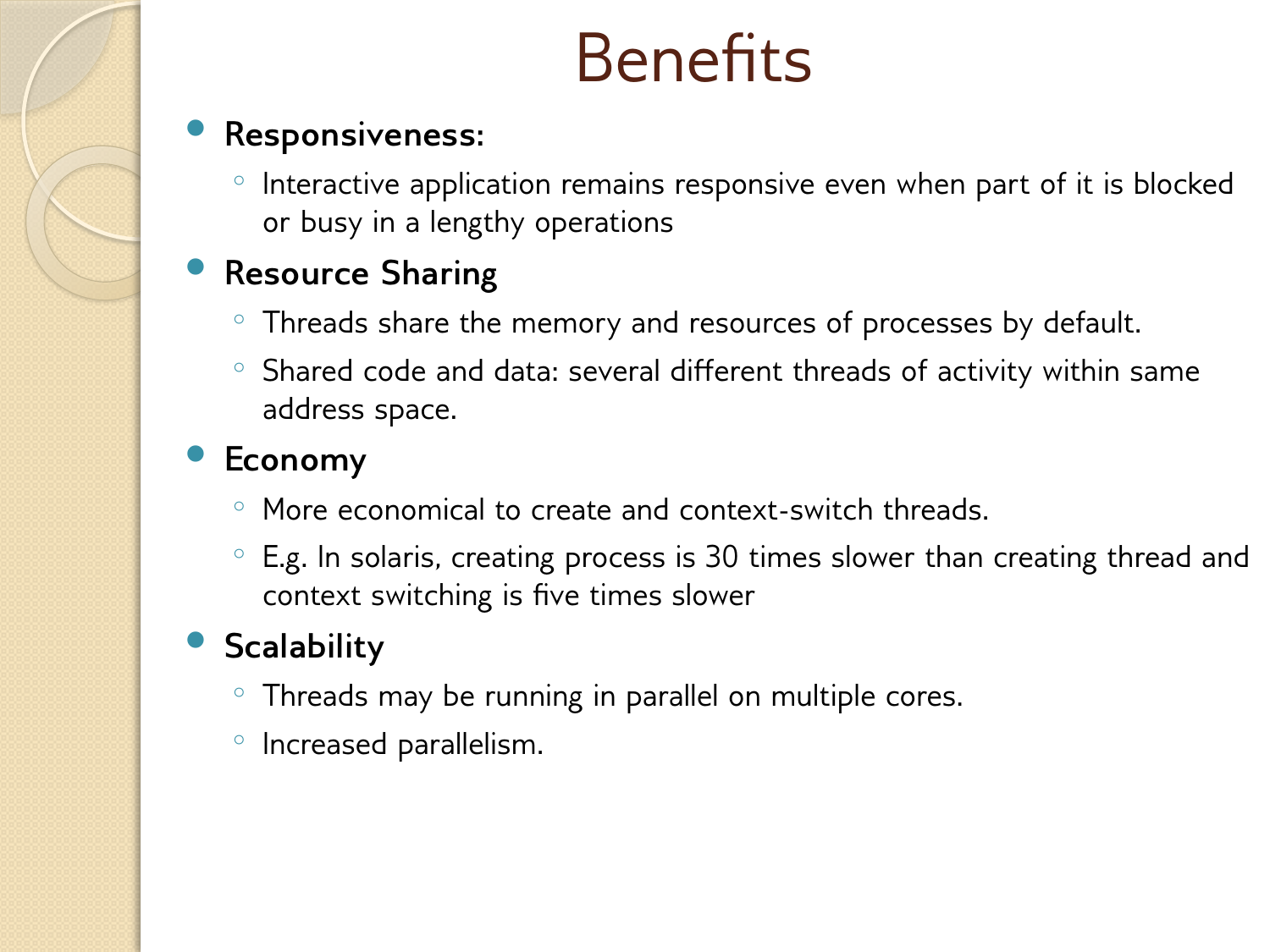

# Benefits
Responsiveness:
Interactive application remains responsive even when part of it is blocked or busy in a lengthy operations
Resource Sharing
Threads share the memory and resources of processes by default.
Shared code and data: several different threads of activity within same address space.
Economy
More economical to create and context-switch threads.
E.g. In solaris, creating process is 30 times slower than creating thread and context switching is five times slower
Scalability
Threads may be running in parallel on multiple cores.
Increased parallelism.